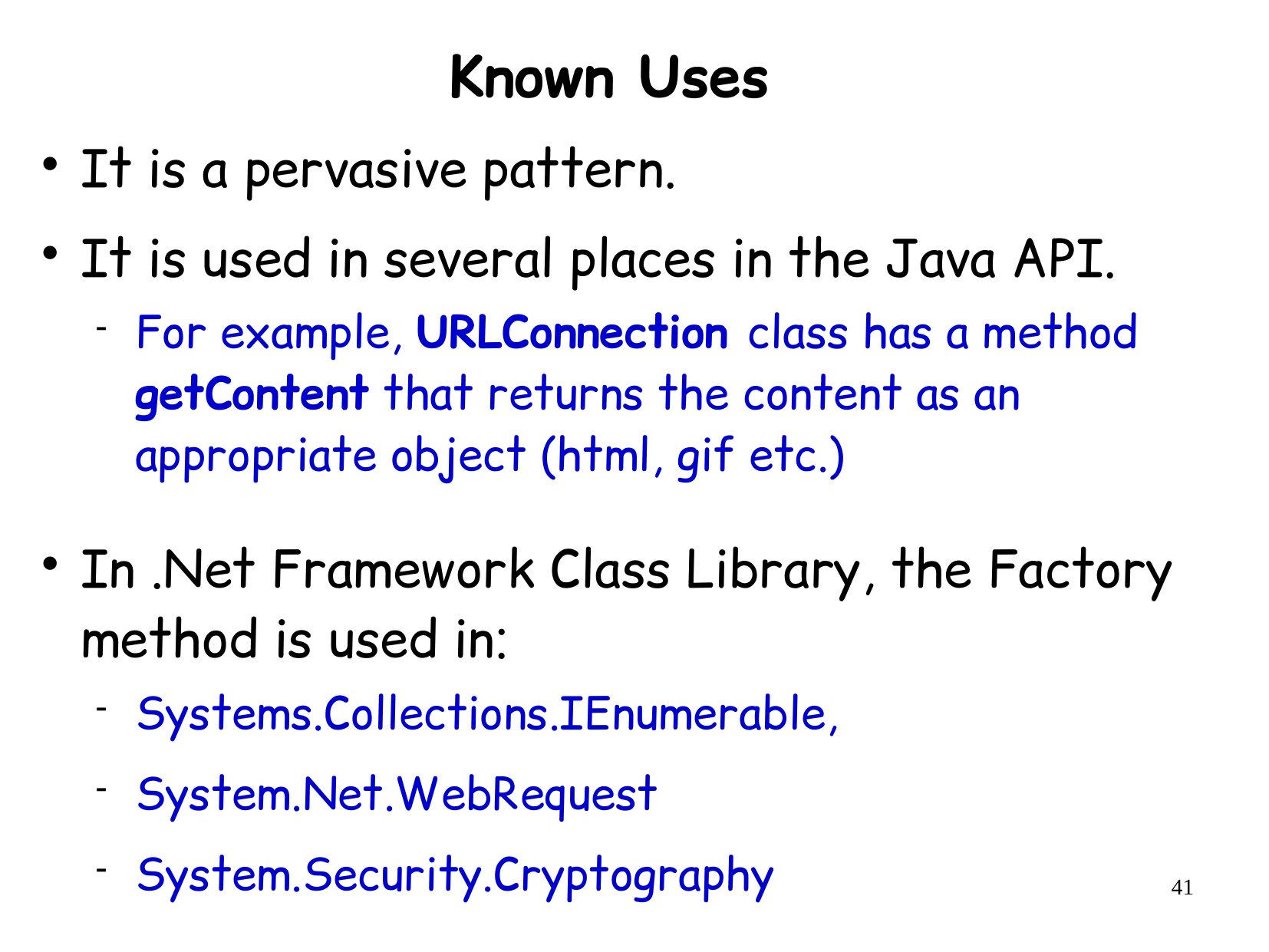

Known Uses
It is a pervasive pattern.
It is used in several places in the Java API.
For example, URLConnection class has a method getContent that returns the content as an appropriate object (html, gif etc.)
In .Net Framework Class Library, the Factory method is used in:
Systems.Collections.IEnumerable,
System.Net.WebRequest
System.Security.Cryptography